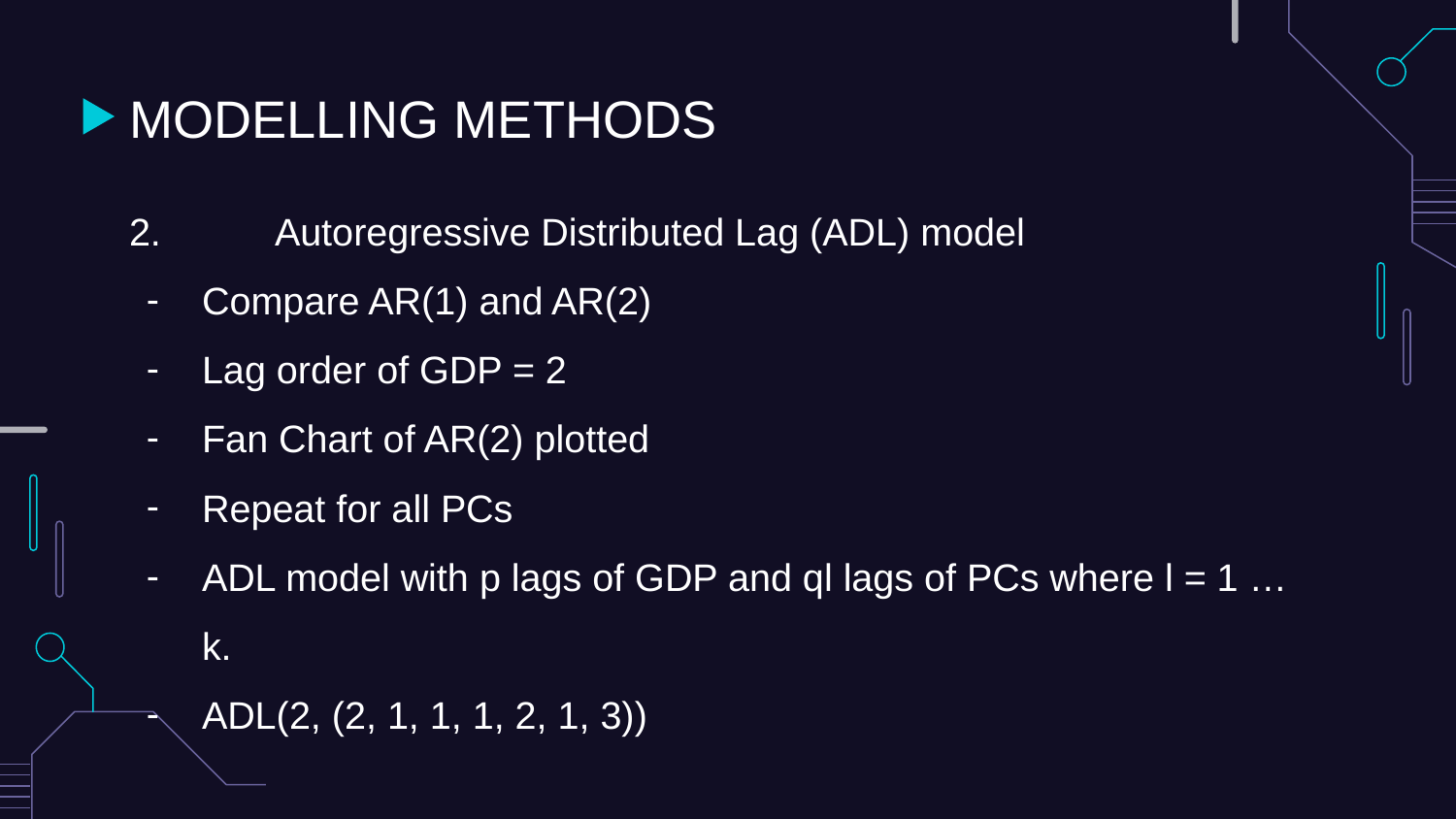

# MODELLING METHODS
2. 	Autoregressive Distributed Lag (ADL) model
Compare AR(1) and AR(2)
Lag order of GDP = 2
Fan Chart of AR(2) plotted
Repeat for all PCs
ADL model with p lags of GDP and ql lags of PCs where l = 1 … k.
ADL(2, (2, 1, 1, 1, 2, 1, 3))